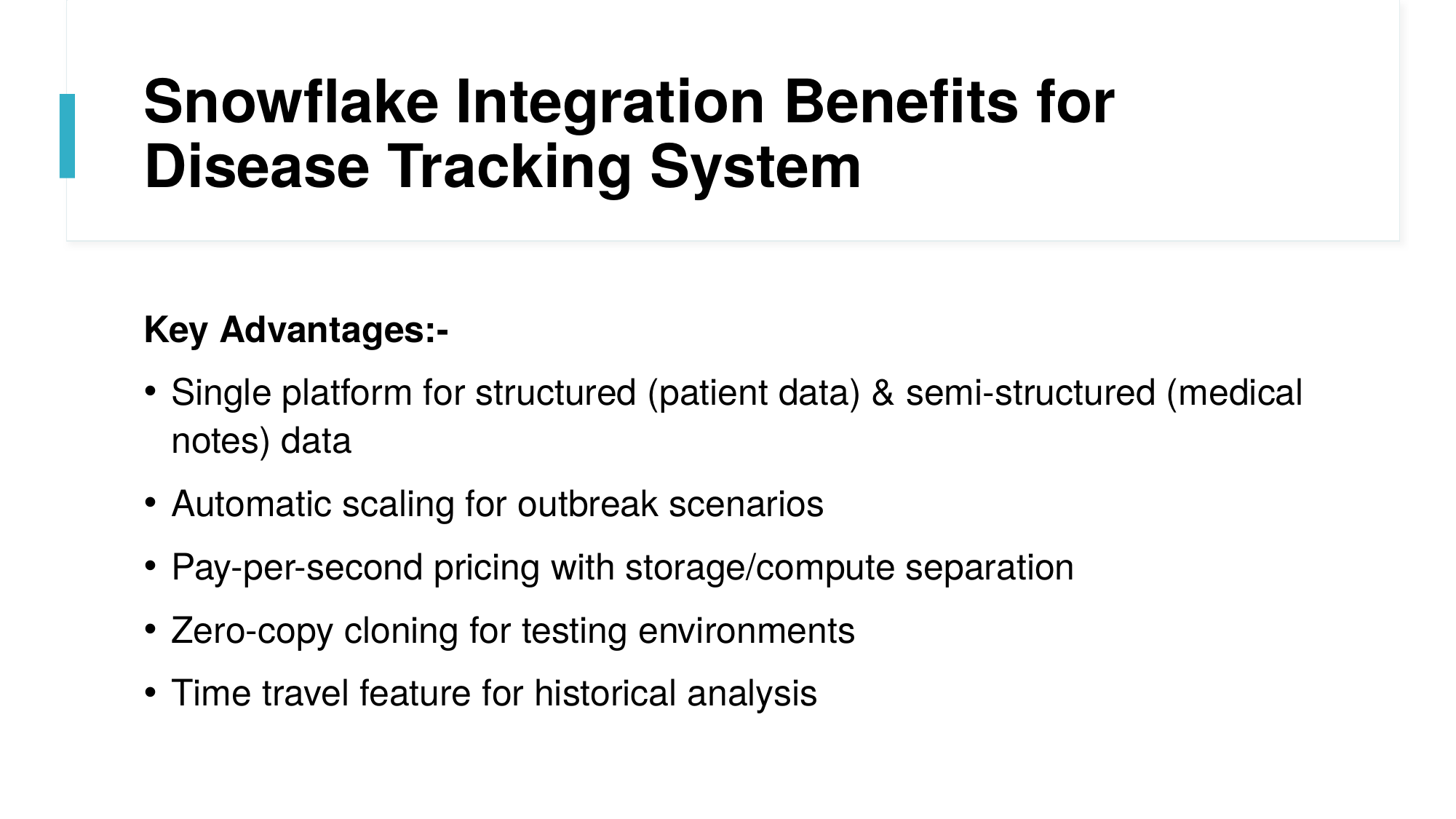

# Snowflake Integration Benefits for Disease Tracking System
Key Advantages:-
Single platform for structured (patient data) & semi-structured (medical notes) data
Automatic scaling for outbreak scenarios
Pay-per-second pricing with storage/compute separation
Zero-copy cloning for testing environments
Time travel feature for historical analysis